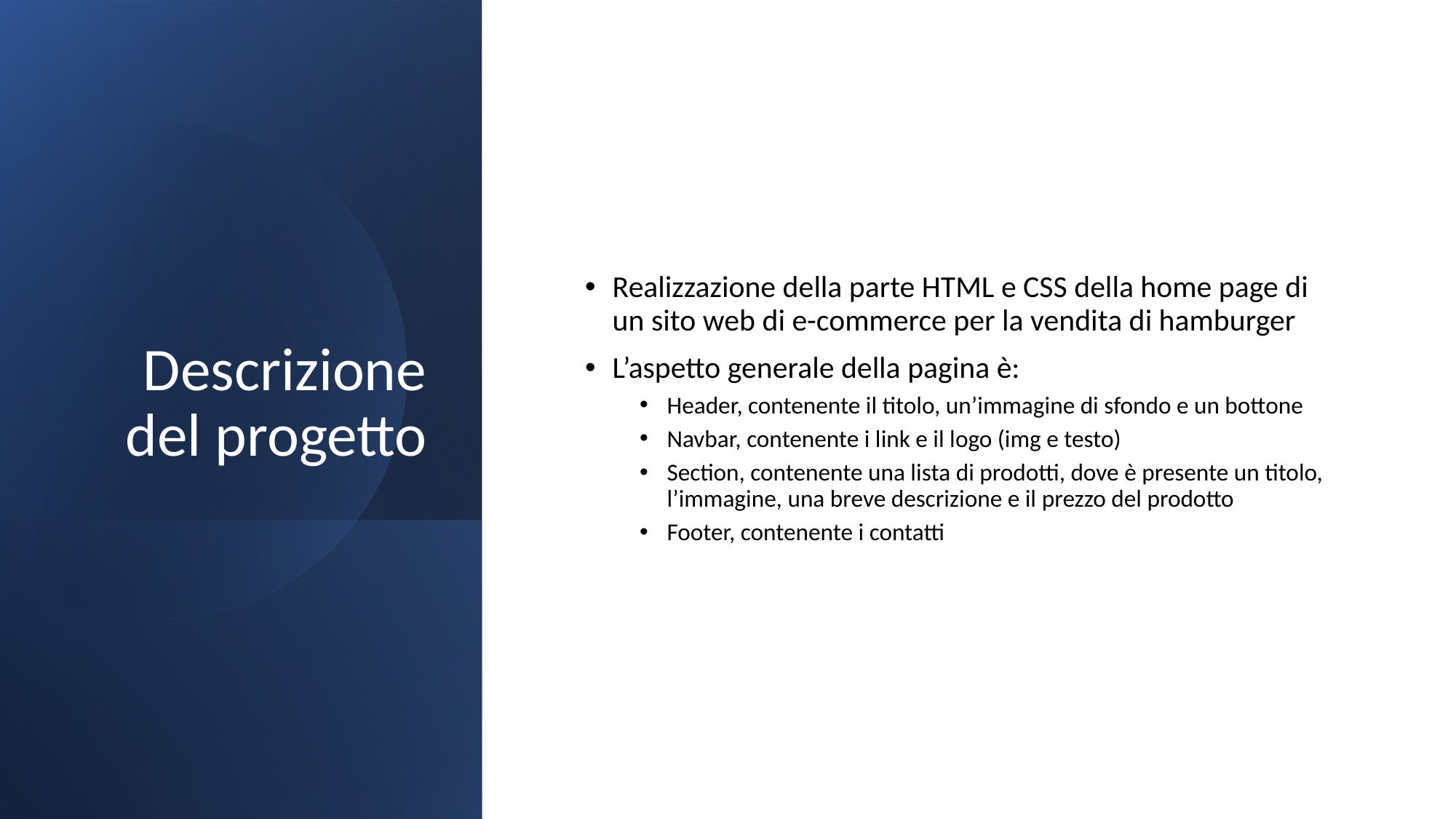

# Descrizione del progetto
Realizzazione della parte HTML e CSS della home page di un sito web di e-commerce per la vendita di hamburger
L’aspetto generale della pagina è:
Header, contenente il titolo, un’immagine di sfondo e un bottone
Navbar, contenente i link e il logo (img e testo)
Section, contenente una lista di prodotti, dove è presente un titolo, l’immagine, una breve descrizione e il prezzo del prodotto
Footer, contenente i contatti